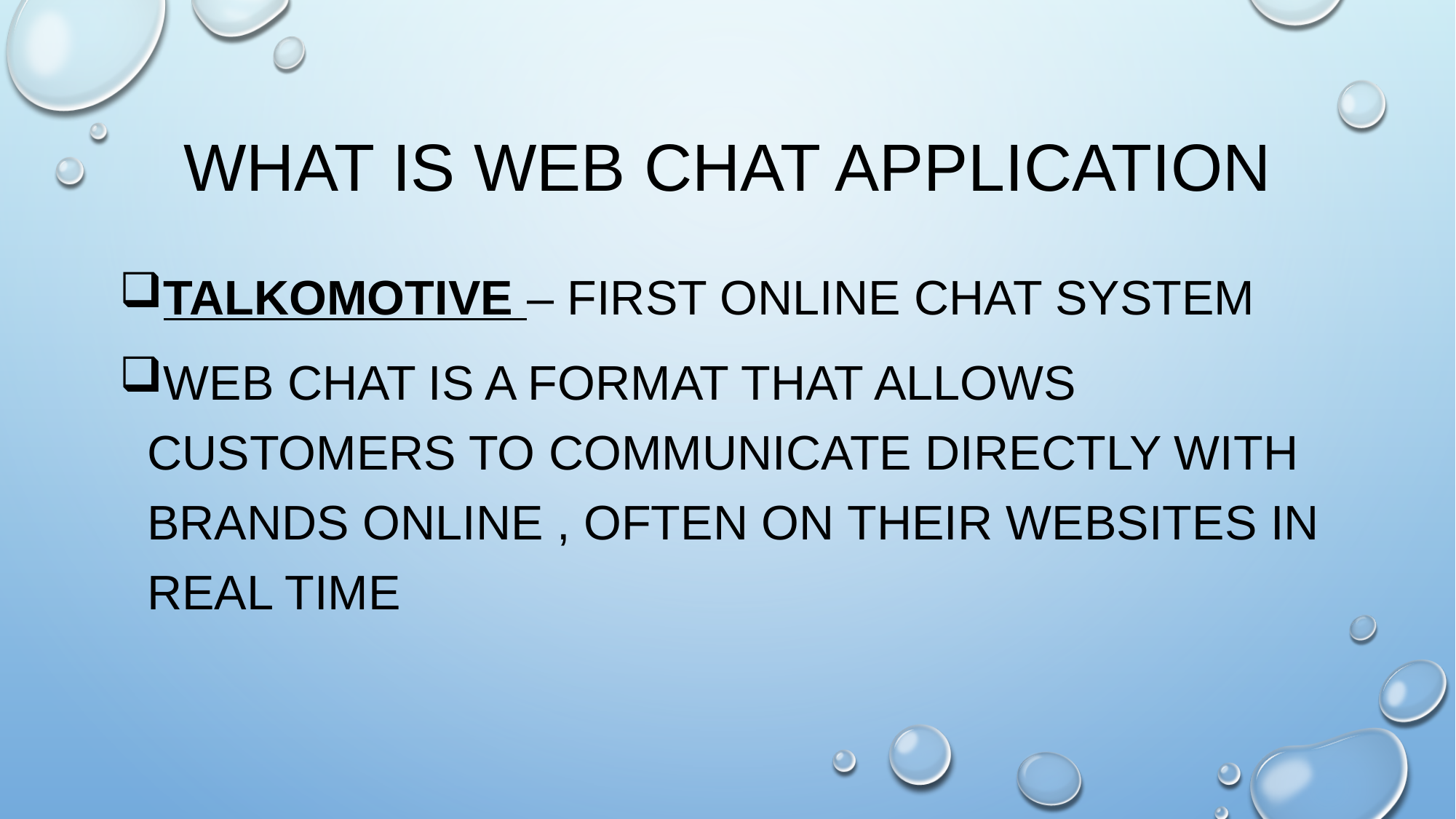

# What is web chat application
Talkomotive – first online chat system
Web chat is a format that allows customers to communicate directly with brands online , often on their websites in real time